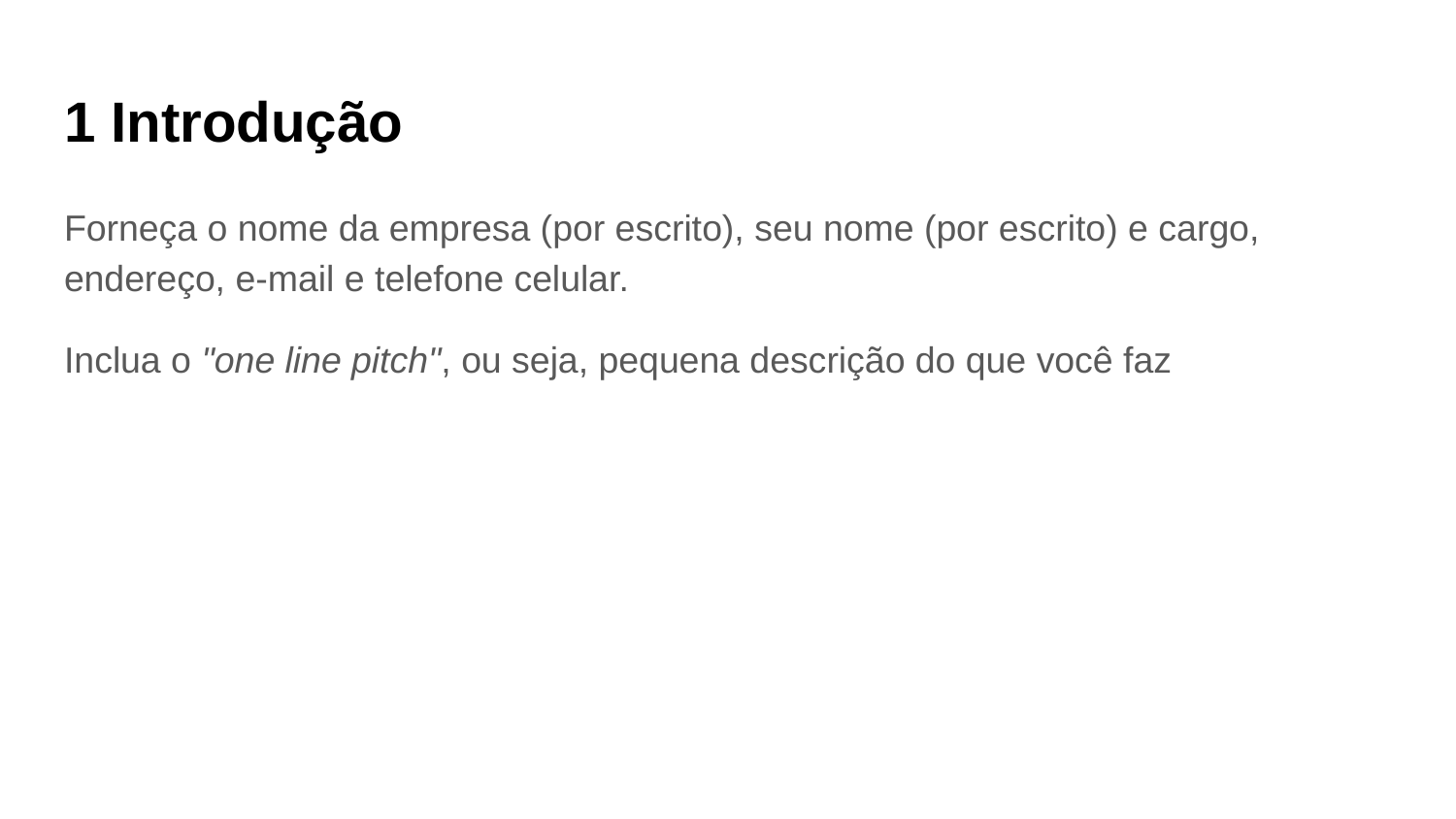

1 Introdução
Forneça o nome da empresa (por escrito), seu nome (por escrito) e cargo, endereço, e-mail e telefone celular.
Inclua o "one line pitch", ou seja, pequena descrição do que você faz